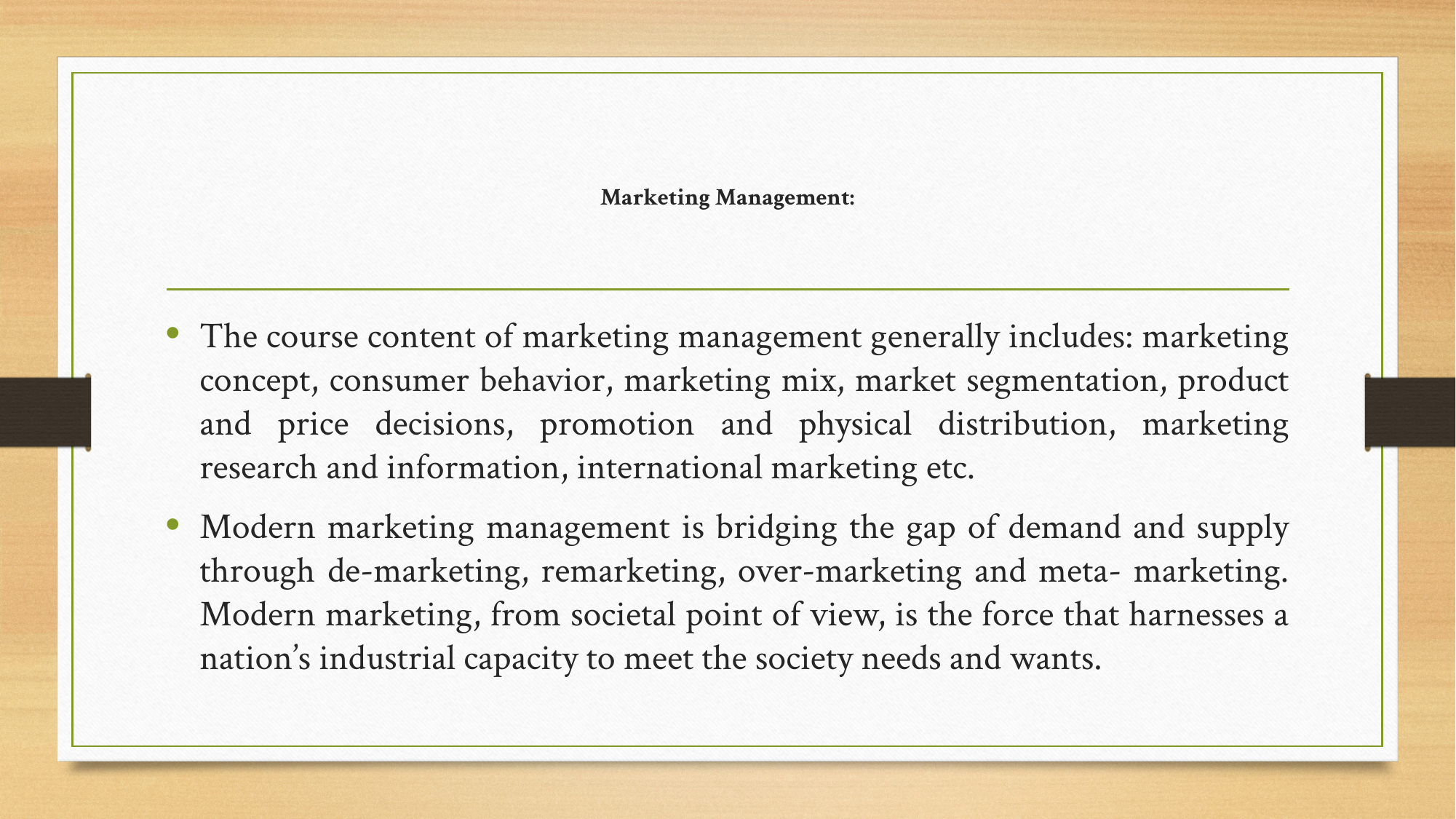

# Marketing Management:
The course content of marketing management generally includes: marketing concept, consumer behavior, marketing mix, market segmentation, product and price decisions, promotion and physical distribution, marketing research and information, international marketing etc.
Modern marketing management is bridging the gap of demand and supply through de-marketing, remarketing, over-marketing and meta- marketing. Modern marketing, from societal point of view, is the force that harnesses a nation’s industrial capacity to meet the society needs and wants.